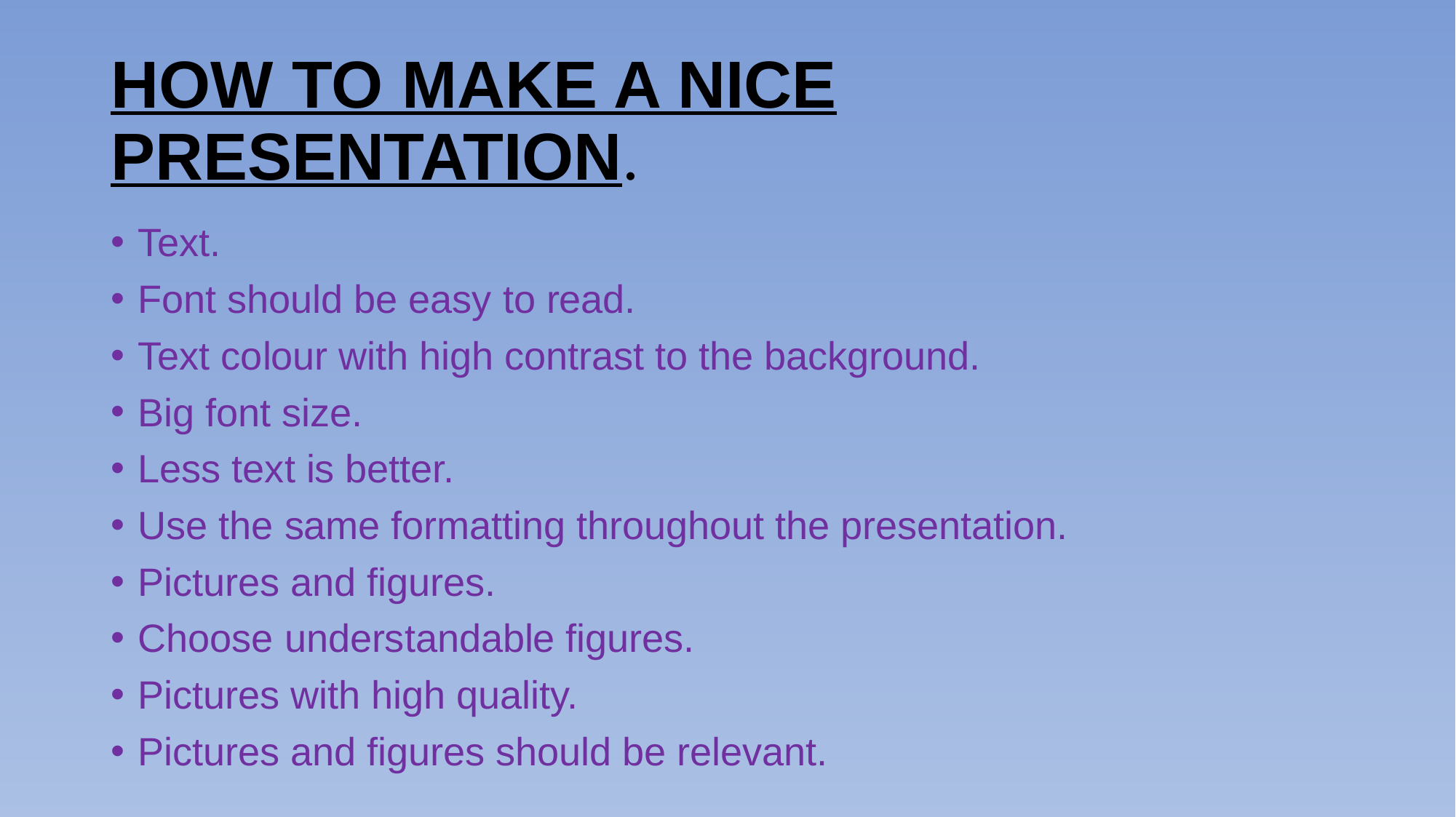

# HOW TO MAKE A NICE PRESENTATION.
Text.
Font should be easy to read.
Text colour with high contrast to the background.
Big font size.
Less text is better.
Use the same formatting throughout the presentation.
Pictures and figures.
Choose understandable figures.
Pictures with high quality.
Pictures and figures should be relevant.